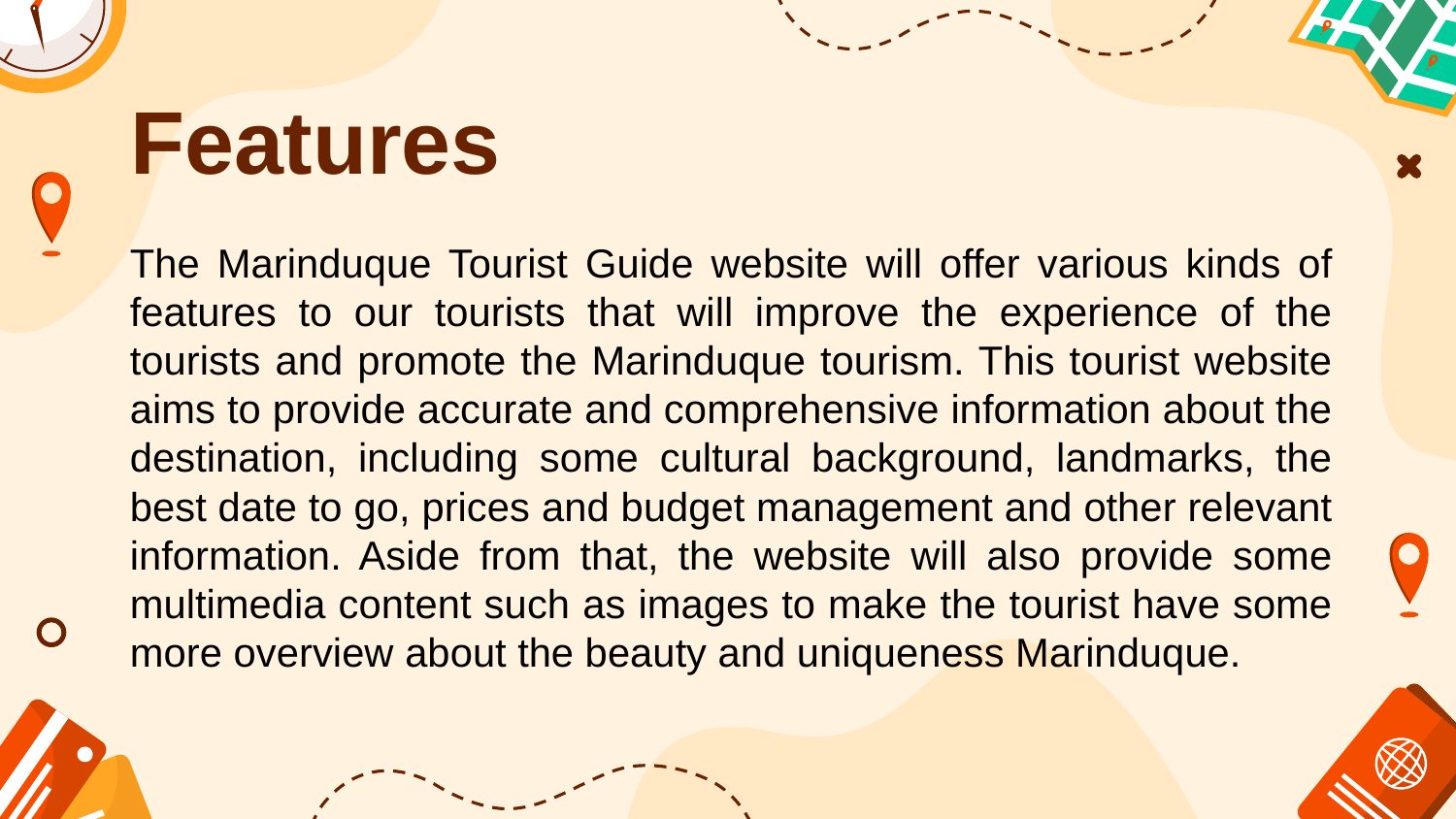

# Features
The Marinduque Tourist Guide website will offer various kinds of features to our tourists that will improve the experience of the tourists and promote the Marinduque tourism. This tourist website aims to provide accurate and comprehensive information about the destination, including some cultural background, landmarks, the best date to go, prices and budget management and other relevant information. Aside from that, the website will also provide some multimedia content such as images to make the tourist have some more overview about the beauty and uniqueness Marinduque.